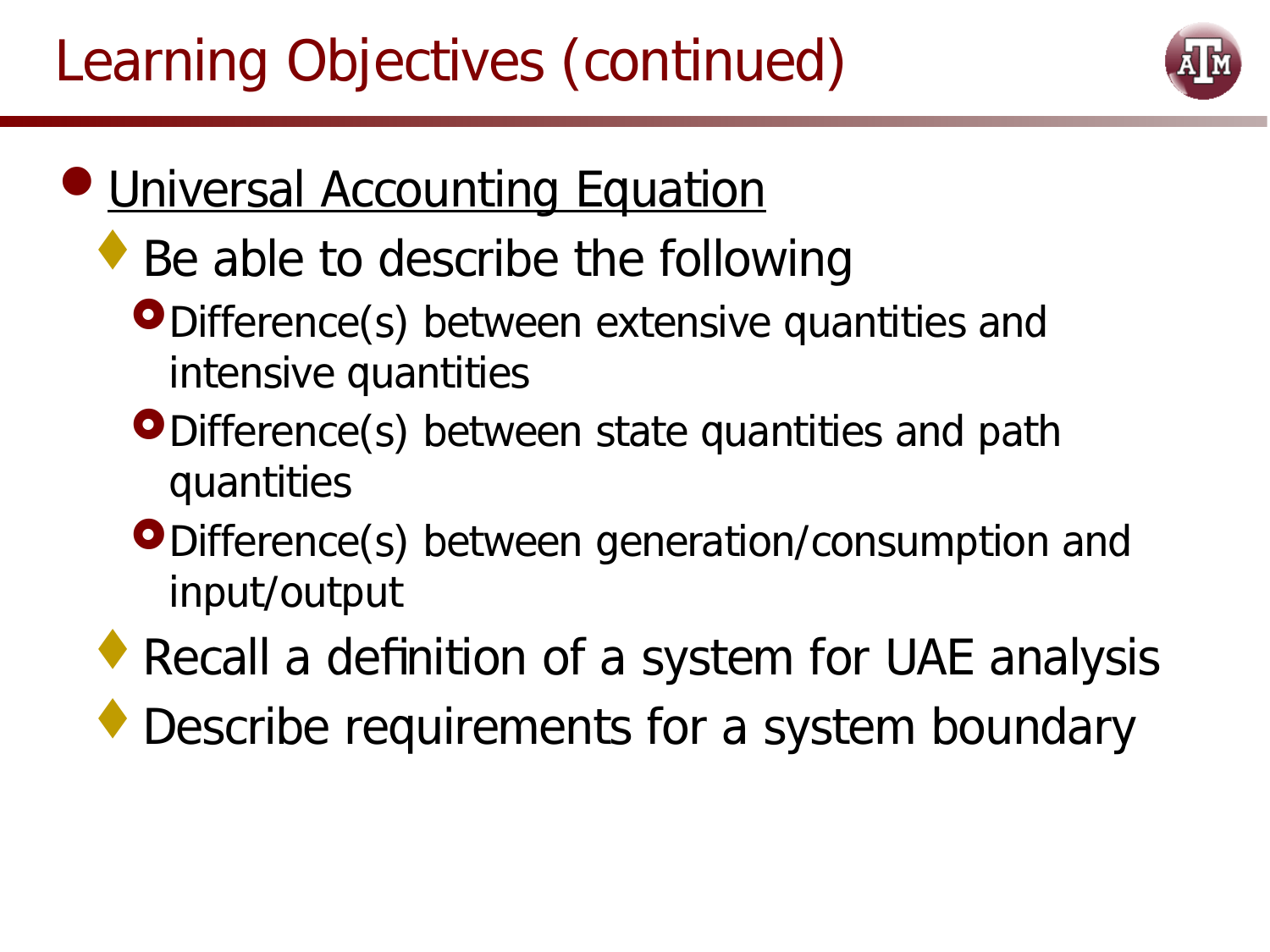

# Learning Objectives (continued)
Universal Accounting Equation
Be able to describe the following
Difference(s) between extensive quantities and intensive quantities
Difference(s) between state quantities and path quantities
Difference(s) between generation/consumption and input/output
Recall a definition of a system for UAE analysis
Describe requirements for a system boundary